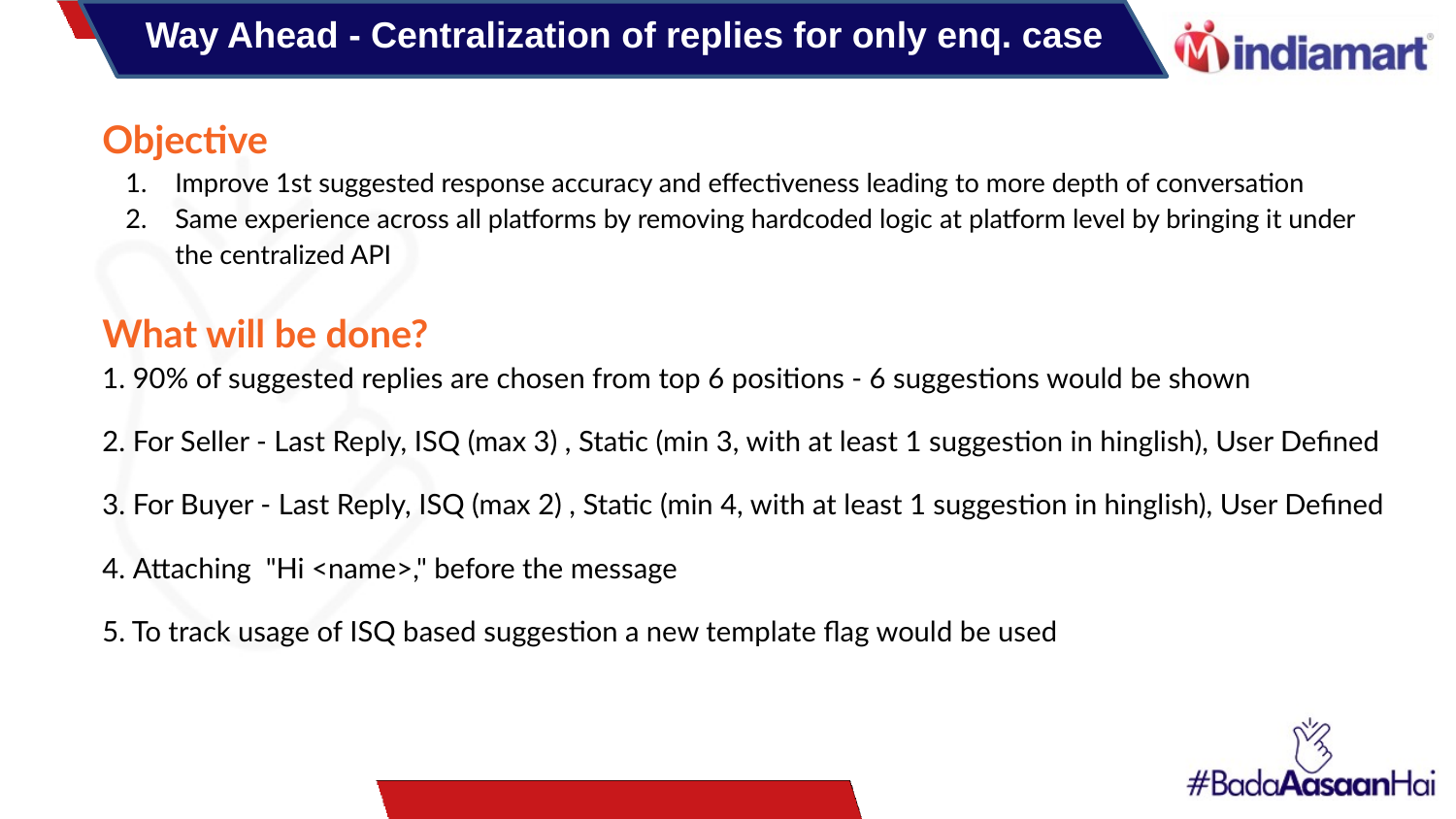

Way Ahead - Centralization of replies for only enq. case

Objective
Improve 1st suggested response accuracy and effectiveness leading to more depth of conversation
Same experience across all platforms by removing hardcoded logic at platform level by bringing it under the centralized API
What will be done?
1. 90% of suggested replies are chosen from top 6 positions - 6 suggestions would be shown
2. For Seller - Last Reply, ISQ (max 3) , Static (min 3, with at least 1 suggestion in hinglish), User Defined
3. For Buyer - Last Reply, ISQ (max 2) , Static (min 4, with at least 1 suggestion in hinglish), User Defined
4. Attaching  "Hi <name>," before the message
5. To track usage of ISQ based suggestion a new template flag would be used